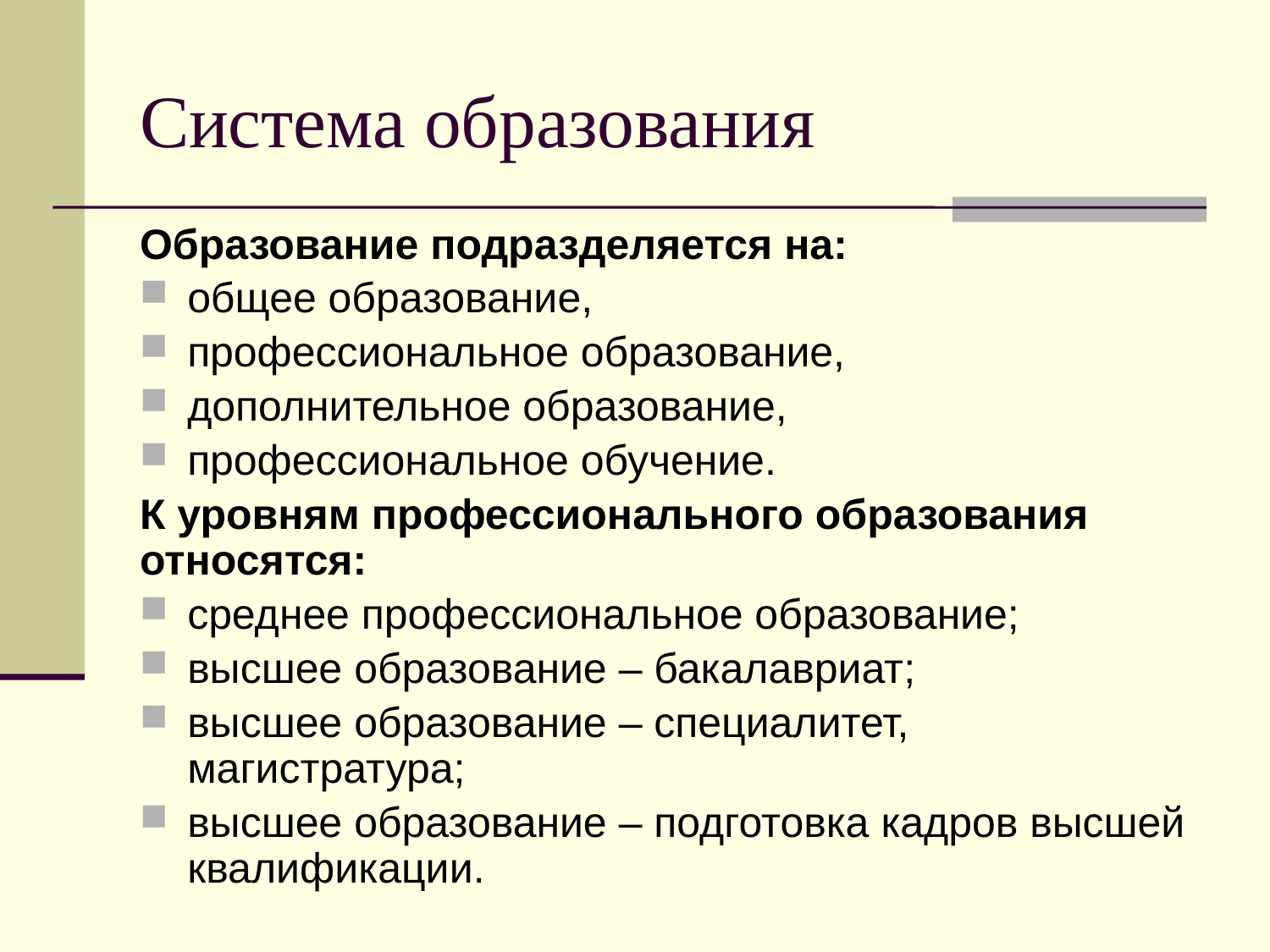

# Система образования
Образование подразделяется на:
общее образование,
профессиональное образование,
дополнительное образование,
профессиональное обучение.
К уровням профессионального образования относятся:
среднее профессиональное образование;
высшее образование – бакалавриат;
высшее образование – специалитет, магистратура;
высшее образование – подготовка кадров высшей квалификации.